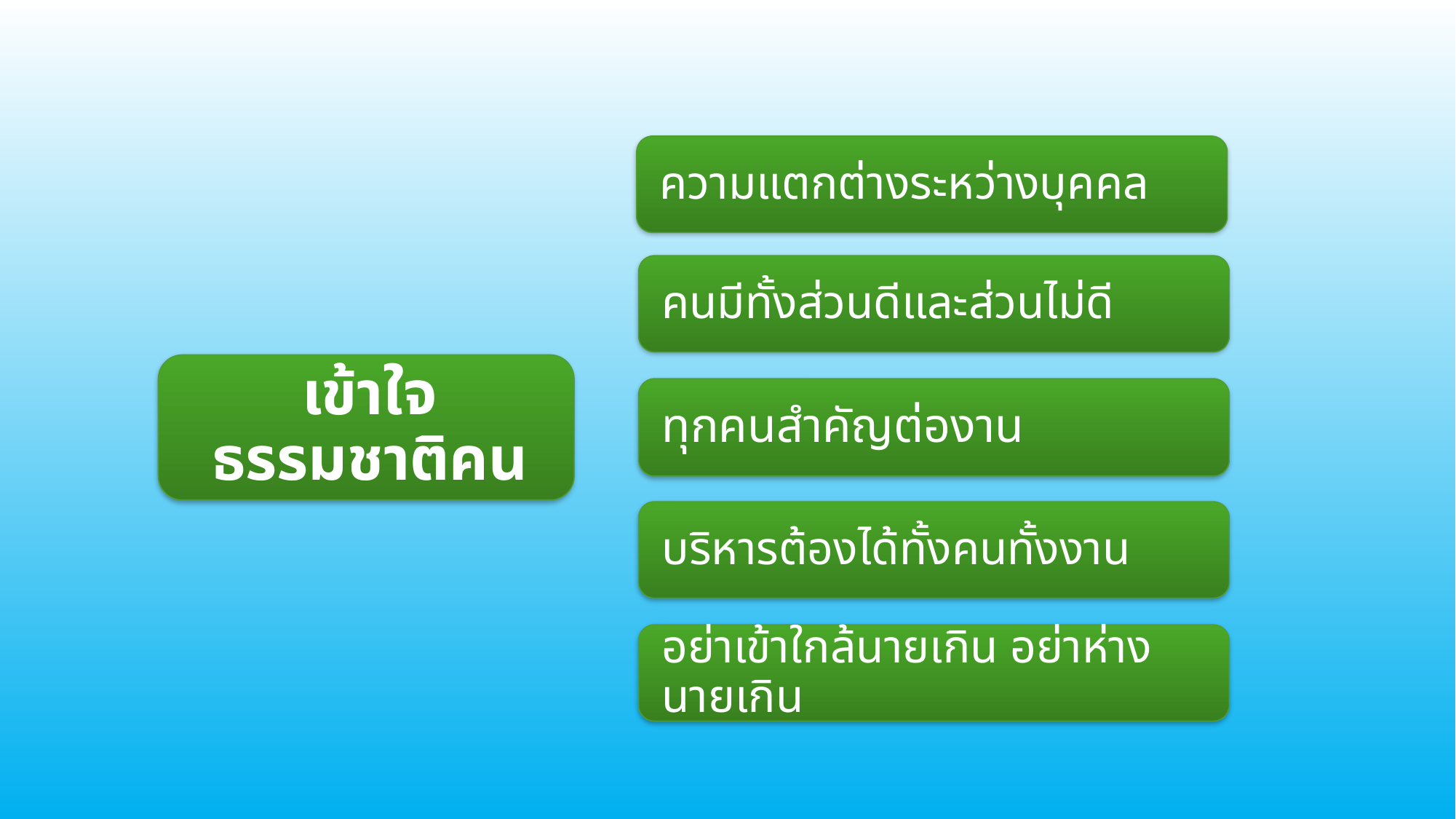

ความแตกต่างระหว่างบุคคล
คนมีทั้งส่วนดีและส่วนไม่ดี
เข้าใจธรรมชาติคน
ทุกคนสำคัญต่องาน
บริหารต้องได้ทั้งคนทั้งงาน
อย่าเข้าใกล้นายเกิน อย่าห่างนายเกิน